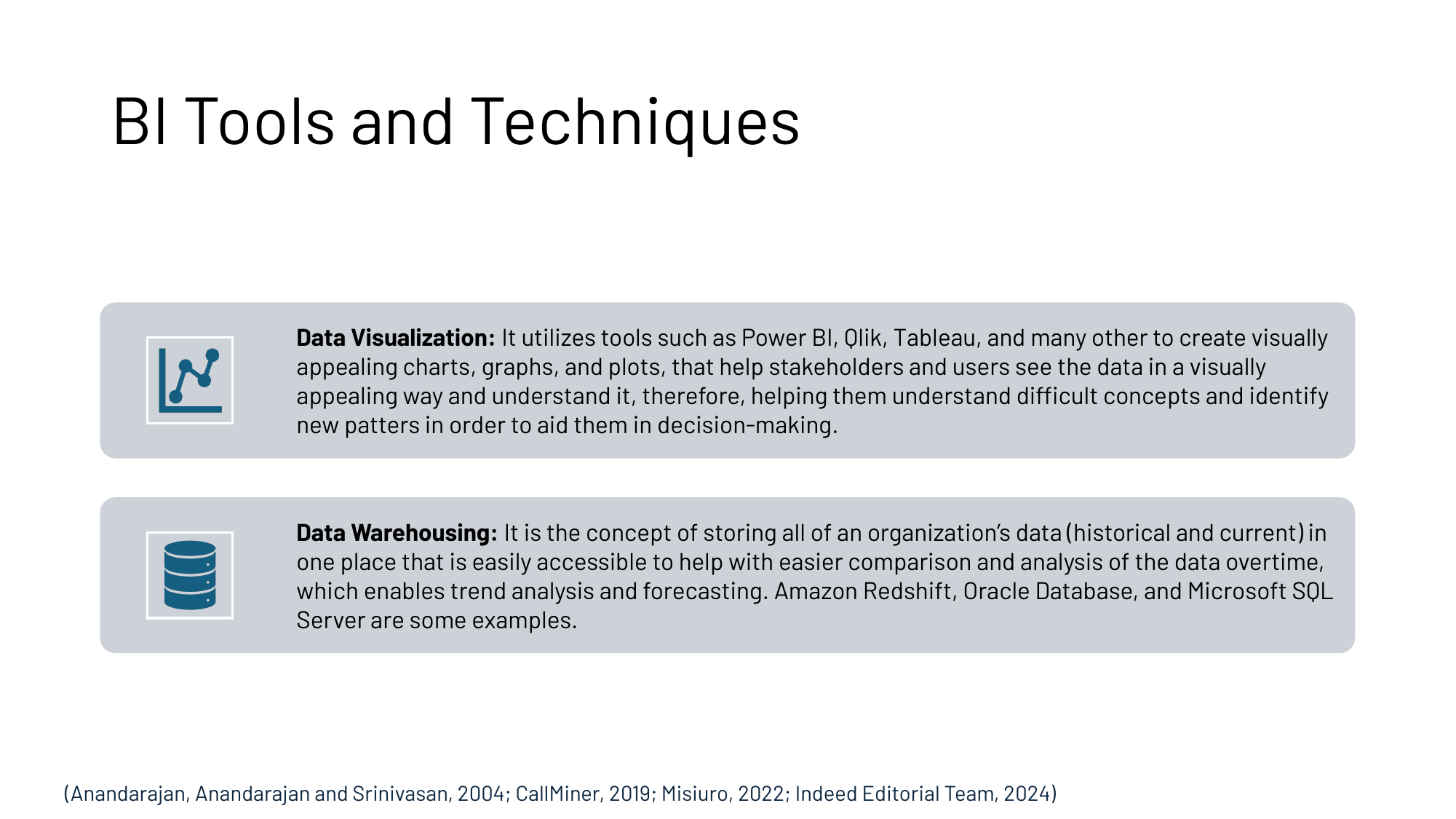

# BI Tools and Techniques
Data Visualization: It utilizes tools such as Power BI, Qlik, Tableau, and many other to create visually appealing charts, graphs, and plots, that help stakeholders and users see the data in a visually appealing way and understand it, therefore, helping them understand difficult concepts and identify new patters in order to aid them in decision-making.
Data Warehousing: It is the concept of storing all of an organization’s data (historical and current) in one place that is easily accessible to help with easier comparison and analysis of the data overtime, which enables trend analysis and forecasting. Amazon Redshift, Oracle Database, and Microsoft SQL Server are some examples.
(Anandarajan, Anandarajan and Srinivasan, 2004; CallMiner, 2019; Misiuro, 2022; Indeed Editorial Team, 2024)